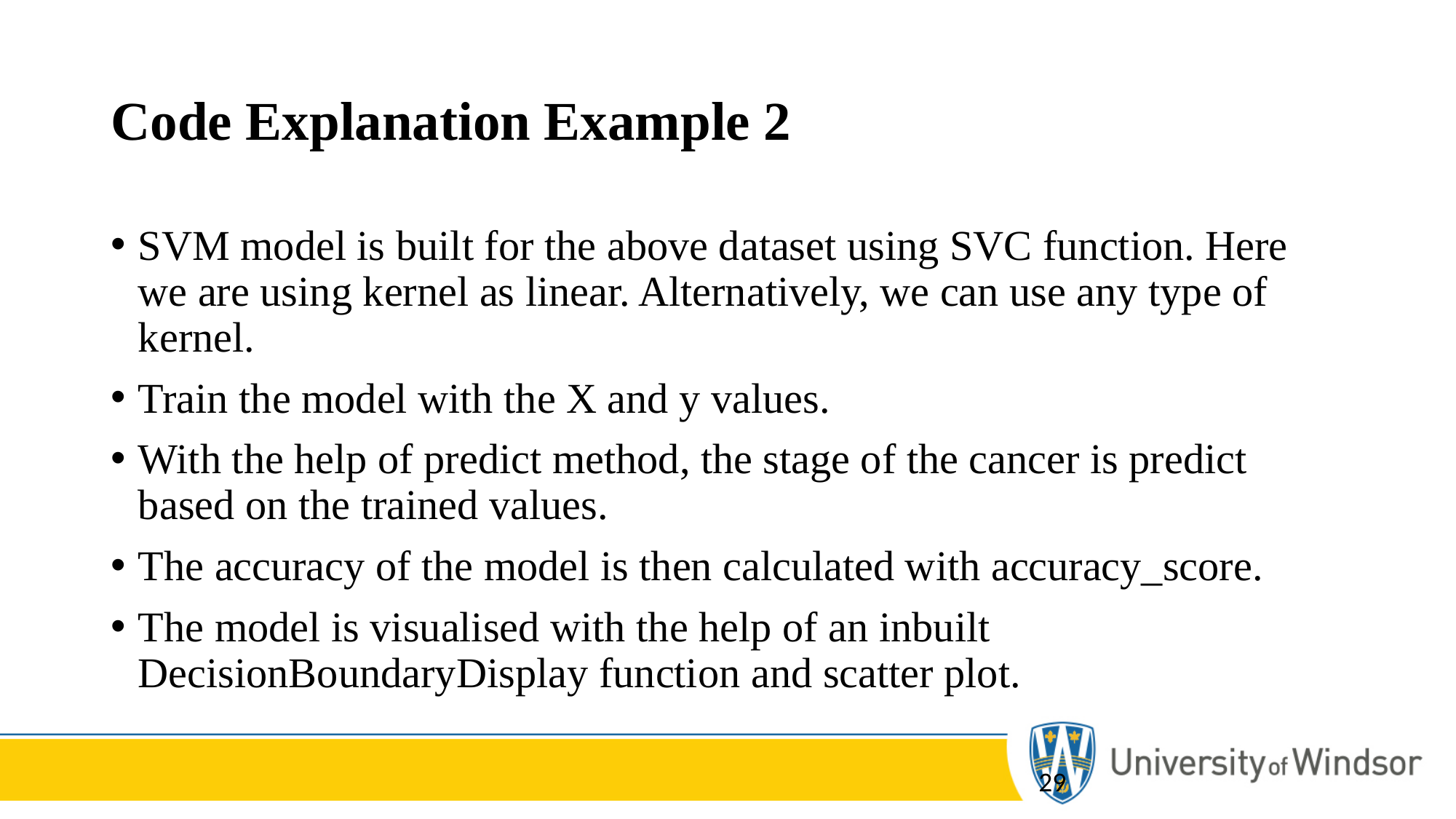

# Code Explanation Example 2
SVM model is built for the above dataset using SVC function. Here we are using kernel as linear. Alternatively, we can use any type of kernel.
Train the model with the X and y values.
With the help of predict method, the stage of the cancer is predict based on the trained values.
The accuracy of the model is then calculated with accuracy_score.
The model is visualised with the help of an inbuilt DecisionBoundaryDisplay function and scatter plot.
29